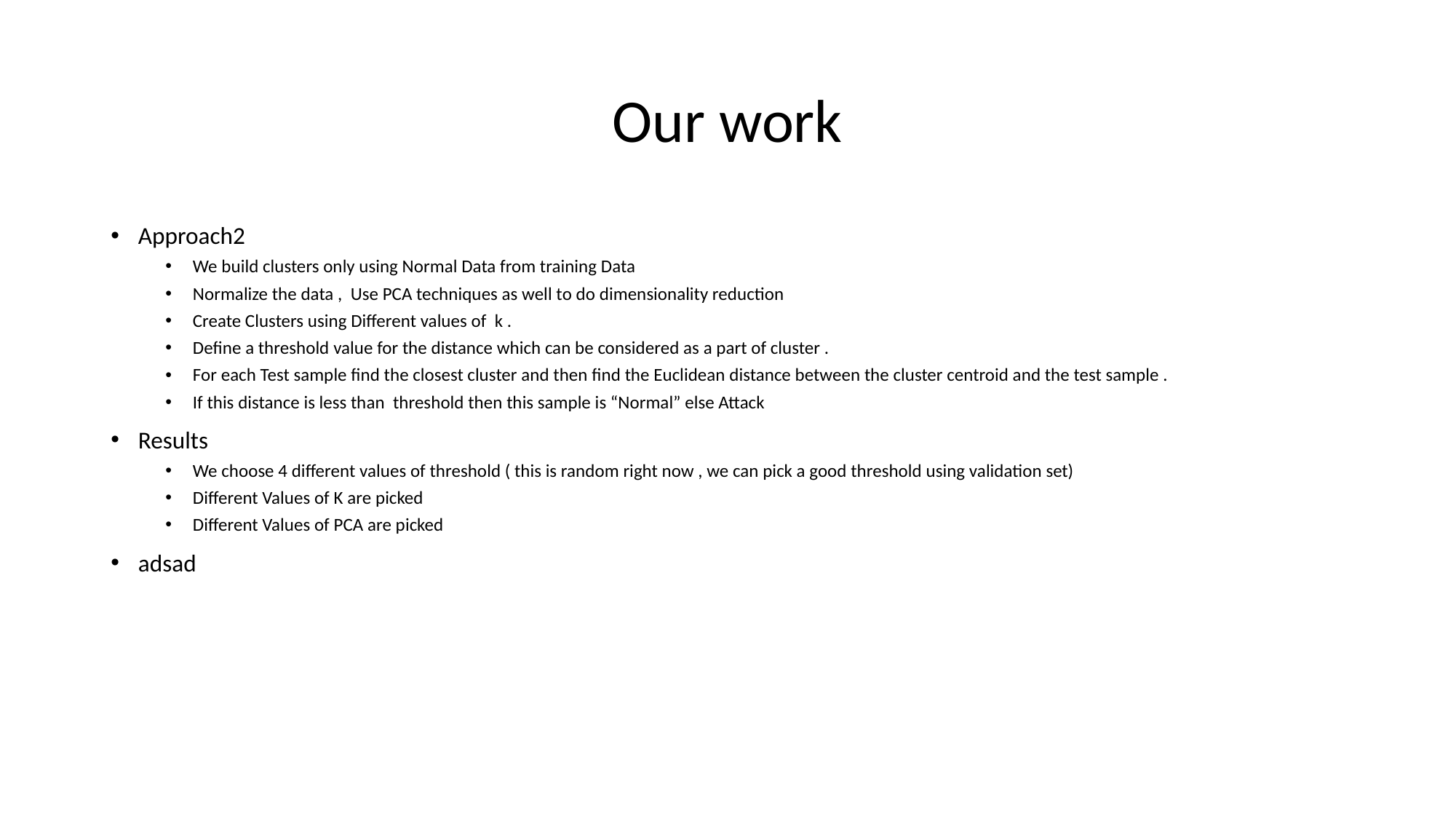

# Our work
Approach2
We build clusters only using Normal Data from training Data
Normalize the data ,  Use PCA techniques as well to do dimensionality reduction
Create Clusters using Different values of  k .
Define a threshold value for the distance which can be considered as a part of cluster .
For each Test sample find the closest cluster and then find the Euclidean distance between the cluster centroid and the test sample .
If this distance is less than  threshold then this sample is “Normal” else Attack
Results
We choose 4 different values of threshold ( this is random right now , we can pick a good threshold using validation set)
Different Values of K are picked
Different Values of PCA are picked
adsad